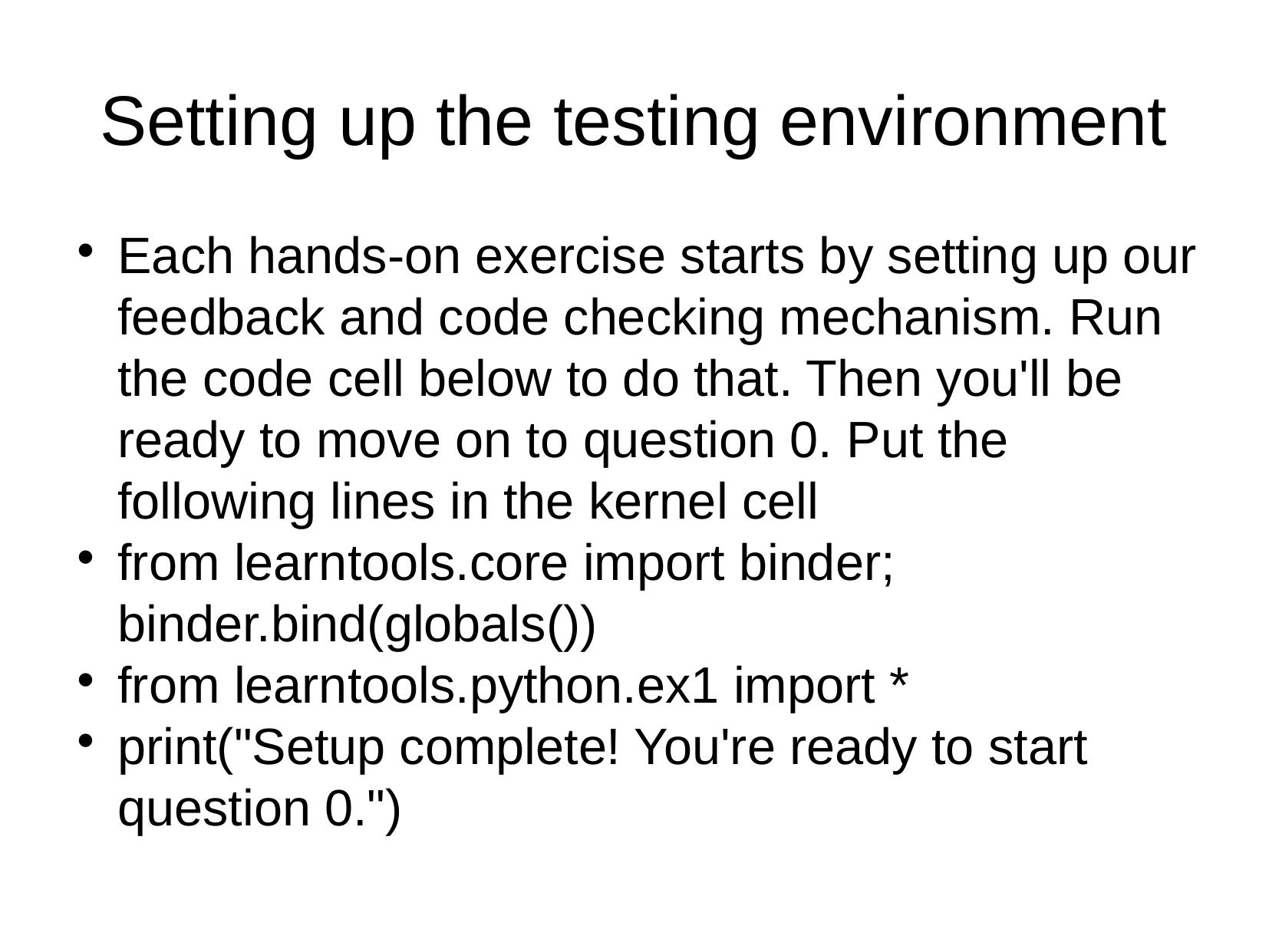

Setting up the testing environment
Each hands-on exercise starts by setting up our feedback and code checking mechanism. Run the code cell below to do that. Then you'll be ready to move on to question 0. Put the following lines in the kernel cell
from learntools.core import binder; binder.bind(globals())
from learntools.python.ex1 import *
print("Setup complete! You're ready to start question 0.")